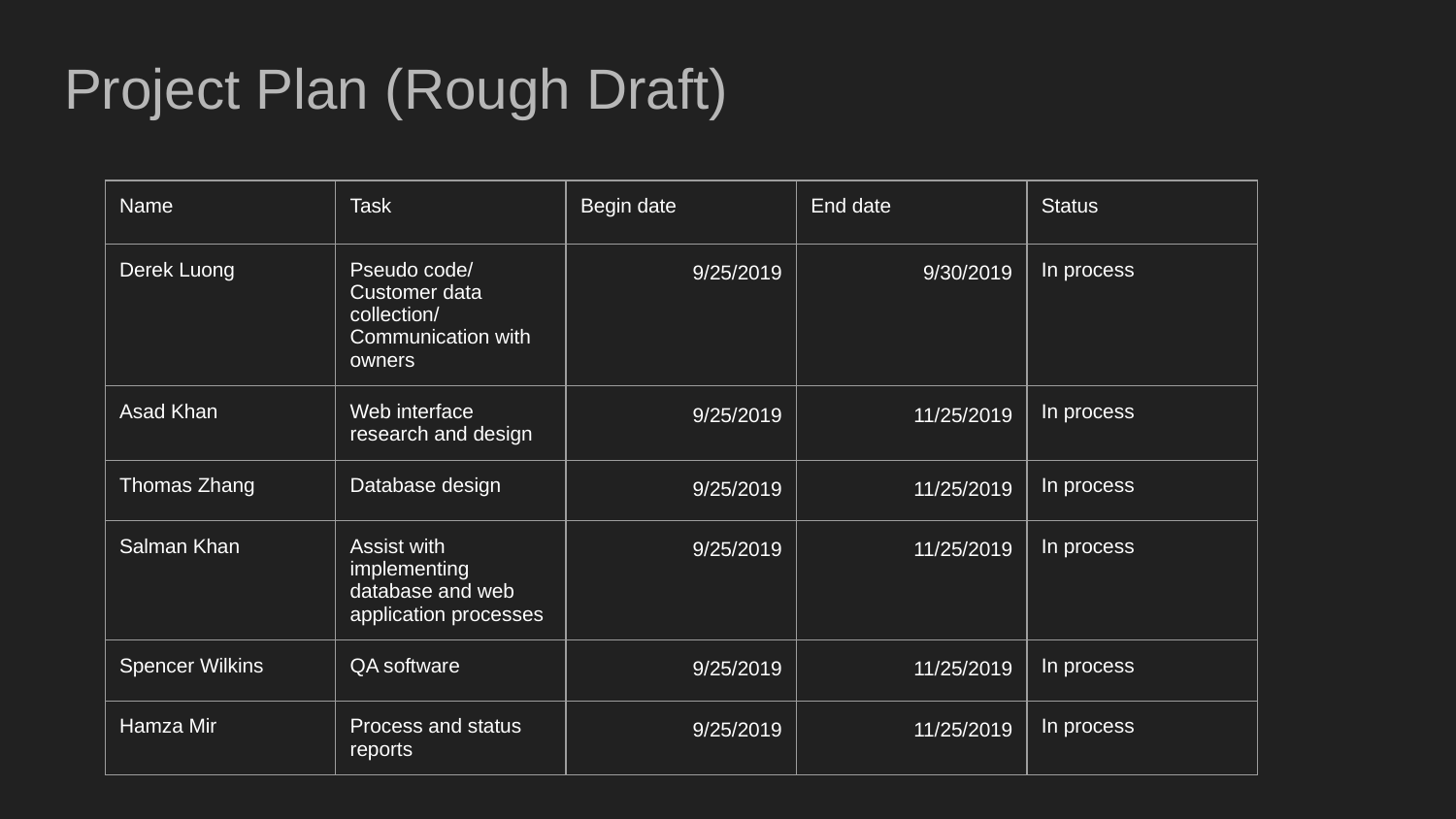

# Project Plan (Rough Draft)
| Name | Task | Begin date | End date | Status |
| --- | --- | --- | --- | --- |
| Derek Luong | Pseudo code/ Customer data collection/ Communication with owners | 9/25/2019 | 9/30/2019 | In process |
| Asad Khan | Web interface research and design | 9/25/2019 | 11/25/2019 | In process |
| Thomas Zhang | Database design | 9/25/2019 | 11/25/2019 | In process |
| Salman Khan | Assist with implementing database and web application processes | 9/25/2019 | 11/25/2019 | In process |
| Spencer Wilkins | QA software | 9/25/2019 | 11/25/2019 | In process |
| Hamza Mir | Process and status reports | 9/25/2019 | 11/25/2019 | In process |